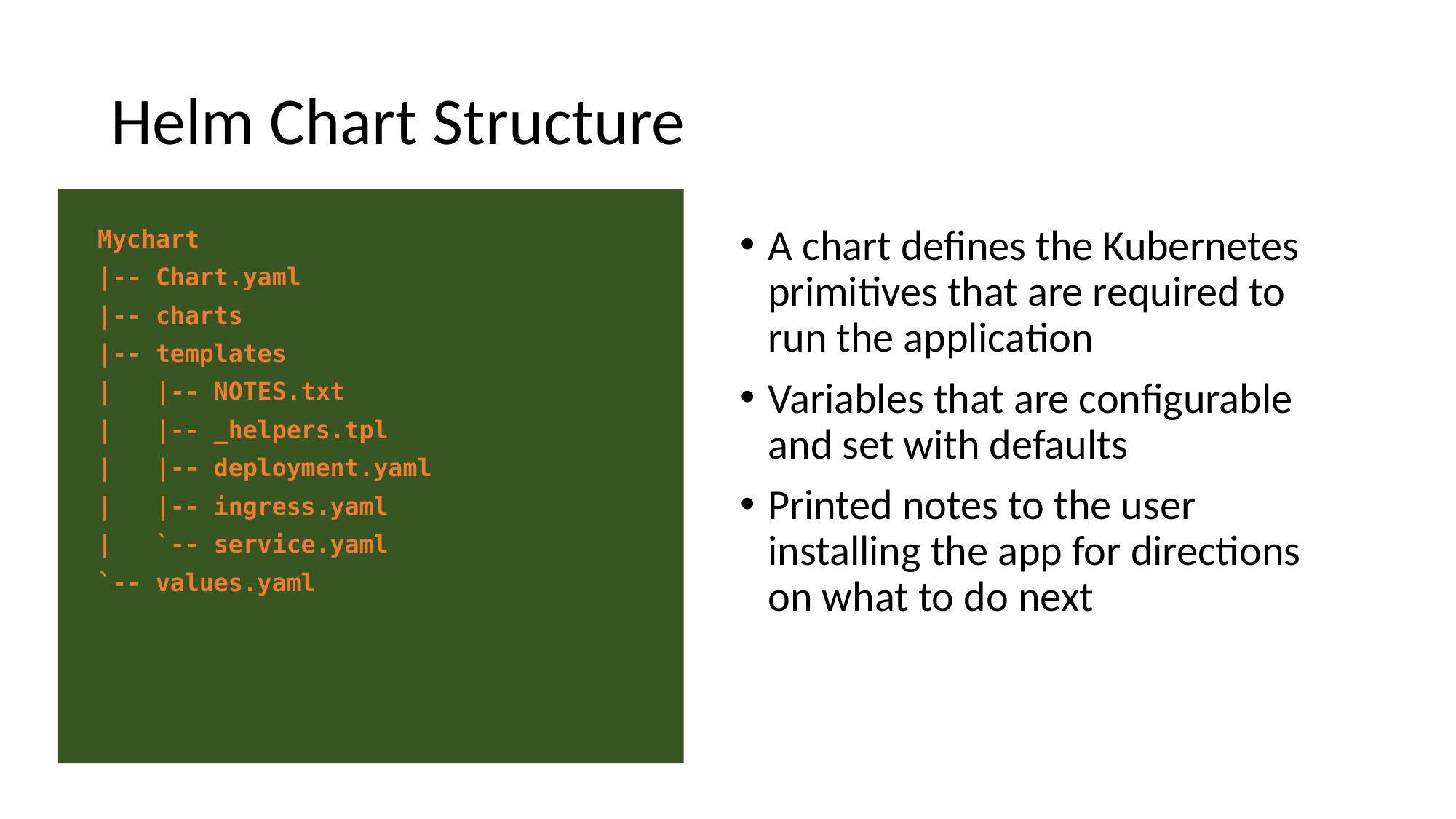

# Helm Chart Structure
Task Definition Snippet

Mychart
|-- Chart.yaml
|-- charts
|-- templates
|   |-- NOTES.txt
|   |-- _helpers.tpl
|   |-- deployment.yaml
|   |-- ingress.yaml
|   `-- service.yaml
`-- values.yaml
A chart defines the Kubernetes primitives that are required to run the application
Variables that are configurable and set with defaults
Printed notes to the user installing the app for directions on what to do next